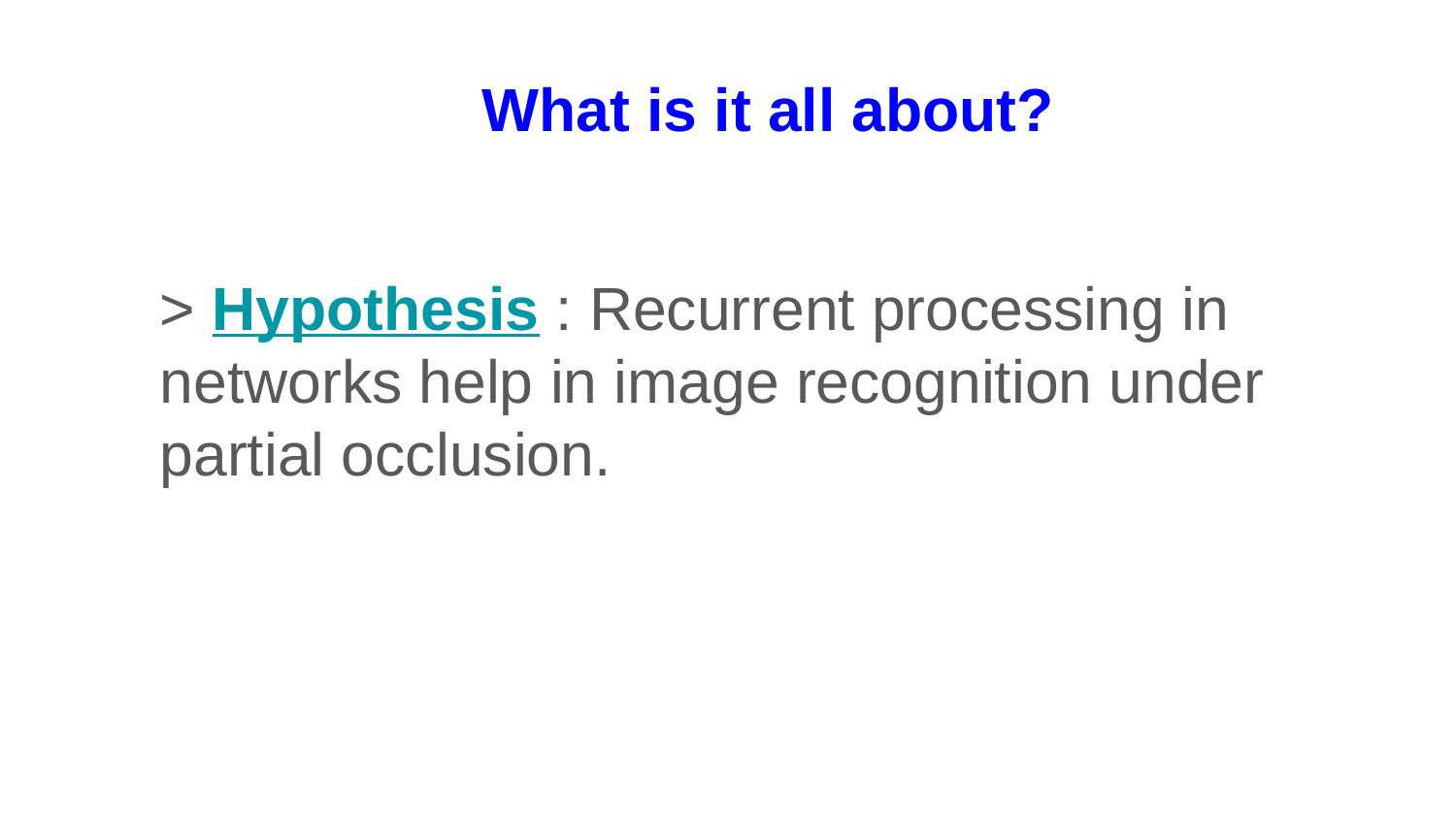

What is it all about?

> Hypothesis : Recurrent processing in networks help in image recognition under partial occlusion.